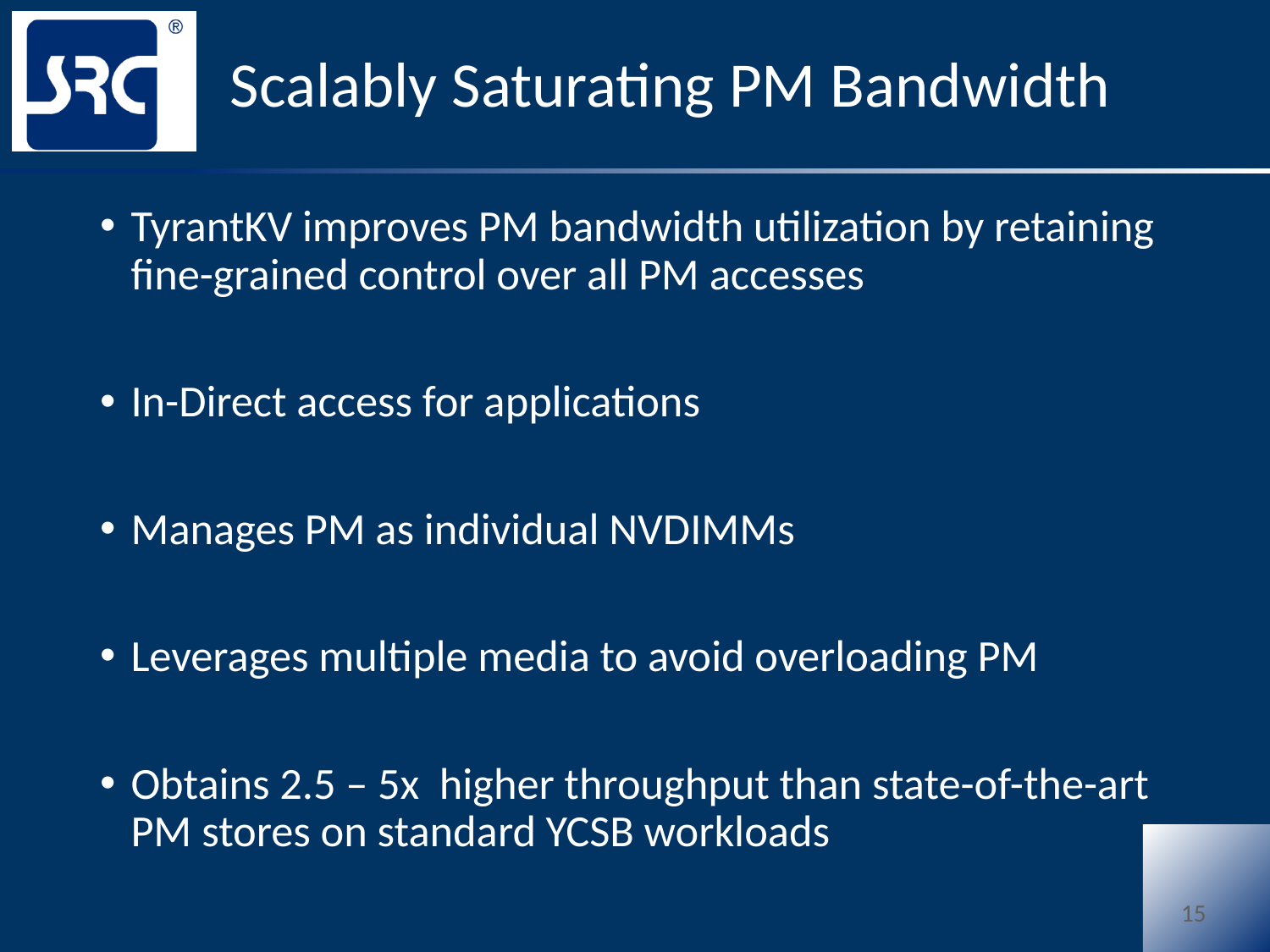

# Scalably Saturating PM Bandwidth
TyrantKV improves PM bandwidth utilization by retaining fine-grained control over all PM accesses

In-Direct access for applications

Manages PM as individual NVDIMMs

Leverages multiple media to avoid overloading PM

Obtains 2.5 – 5x  higher throughput than state-of-the-art PM stores on standard YCSB workloads